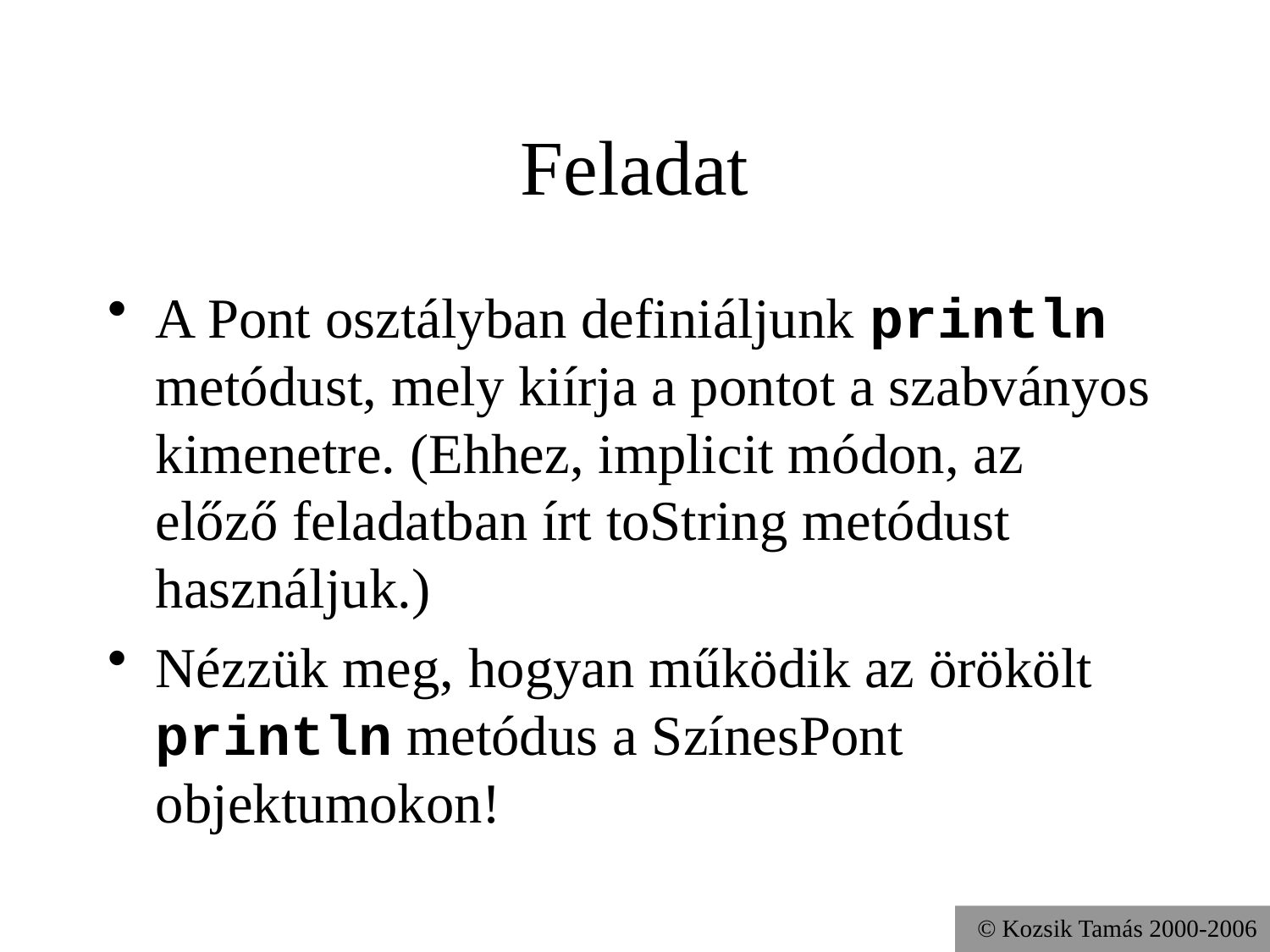

# Feladat
A Pont osztályban definiáljunk println metódust, mely kiírja a pontot a szabványos kimenetre. (Ehhez, implicit módon, az előző feladatban írt toString metódust használjuk.)
Nézzük meg, hogyan működik az örökölt println metódus a SzínesPont objektumokon!
© Kozsik Tamás 2000-2006